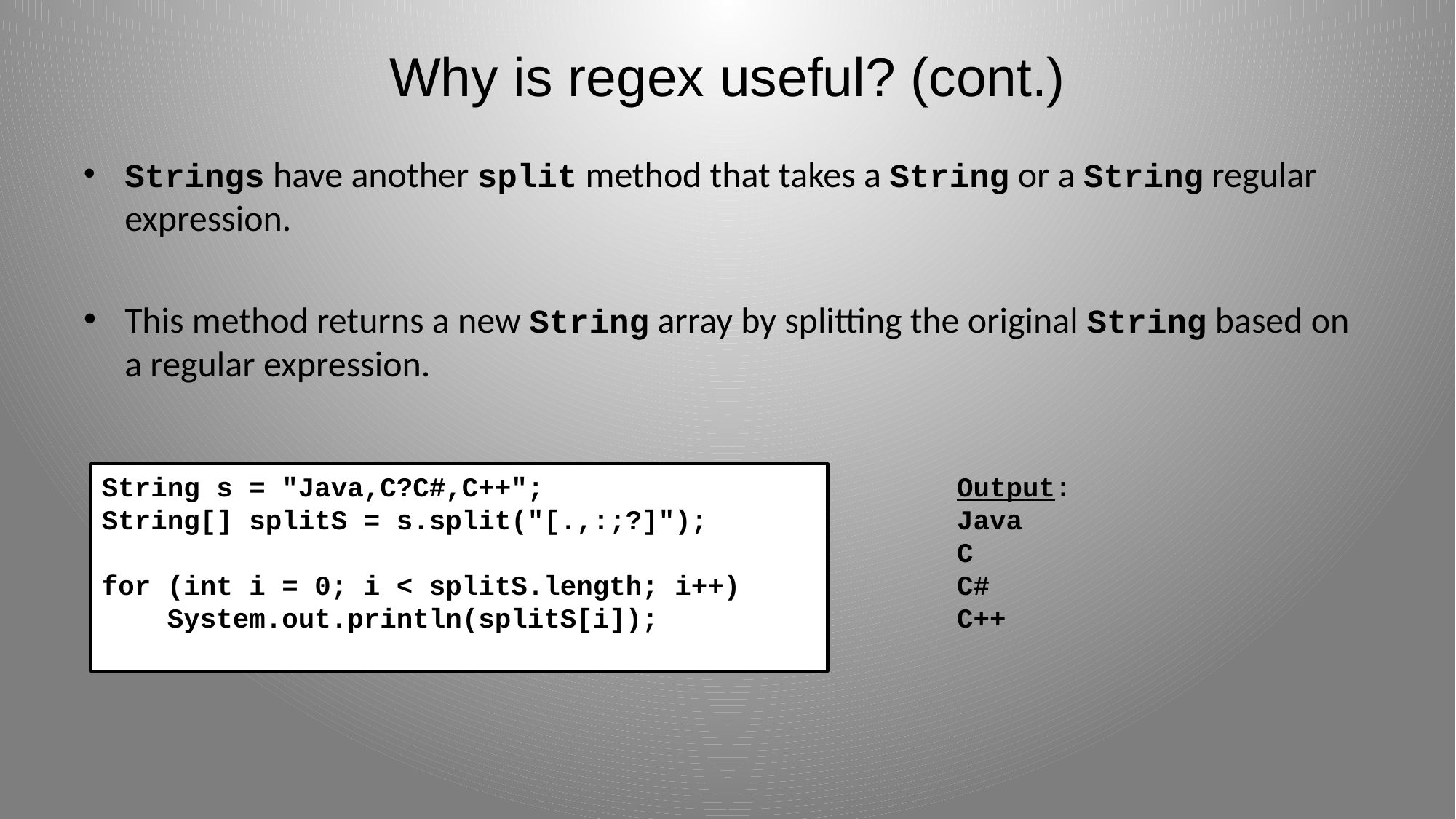

# Why is regex useful? (cont.)
Strings have another split method that takes a String or a String regular expression.

This method returns a new String array by splitting the original String based on a regular expression.
String s = "Java,C?C#,C++";
String[] splitS = s.split("[.,:;?]");

for (int i = 0; i < splitS.length; i++)
    System.out.println(splitS[i]);

Output:
Java
C
C#
C++